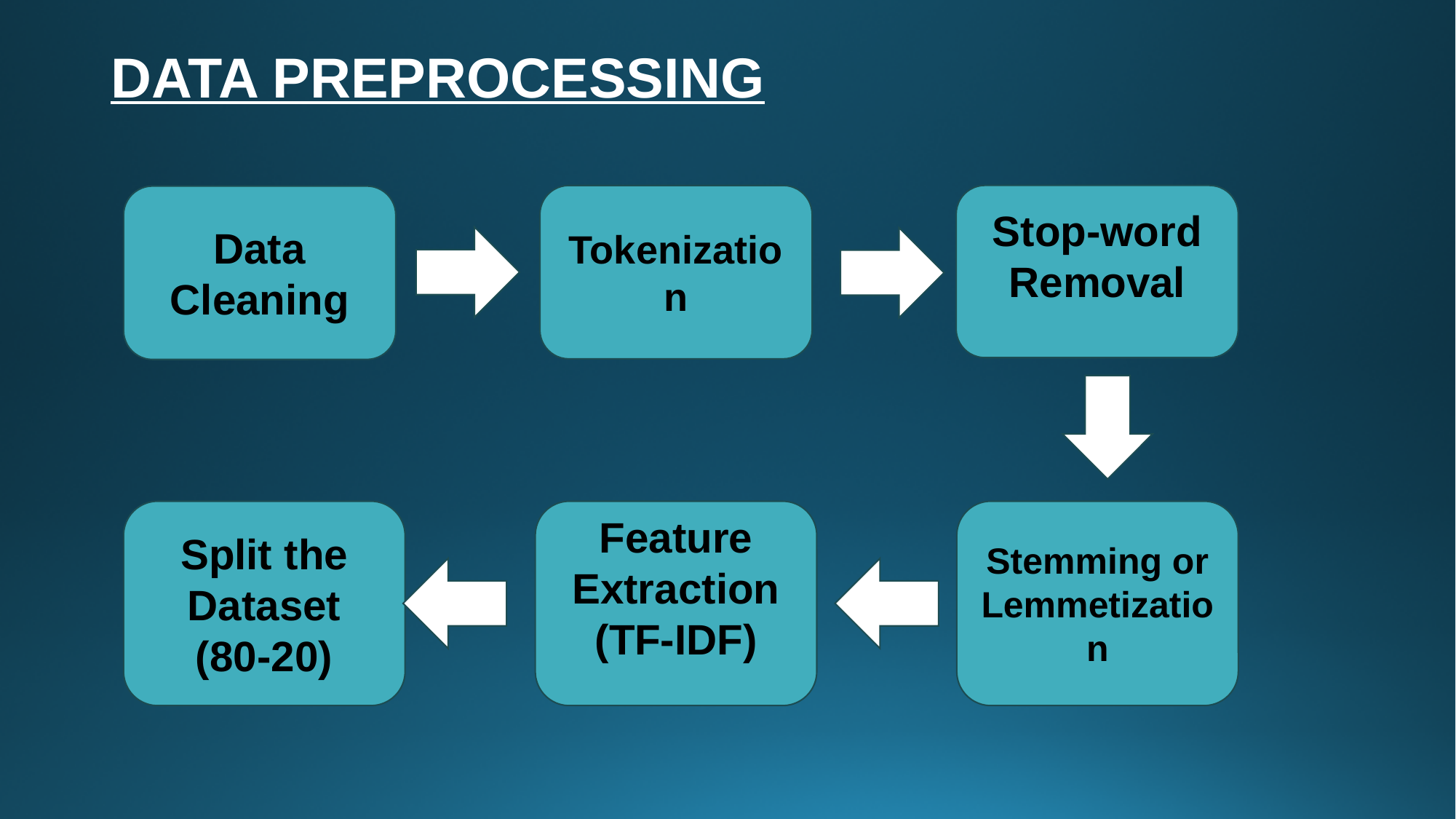

# DATA PREPROCESSING
Tokenization
Stop-word Removal

Data Cleaning

Split the Dataset
(80-20)
Feature Extraction
(TF-IDF)

Stemming or Lemmetization